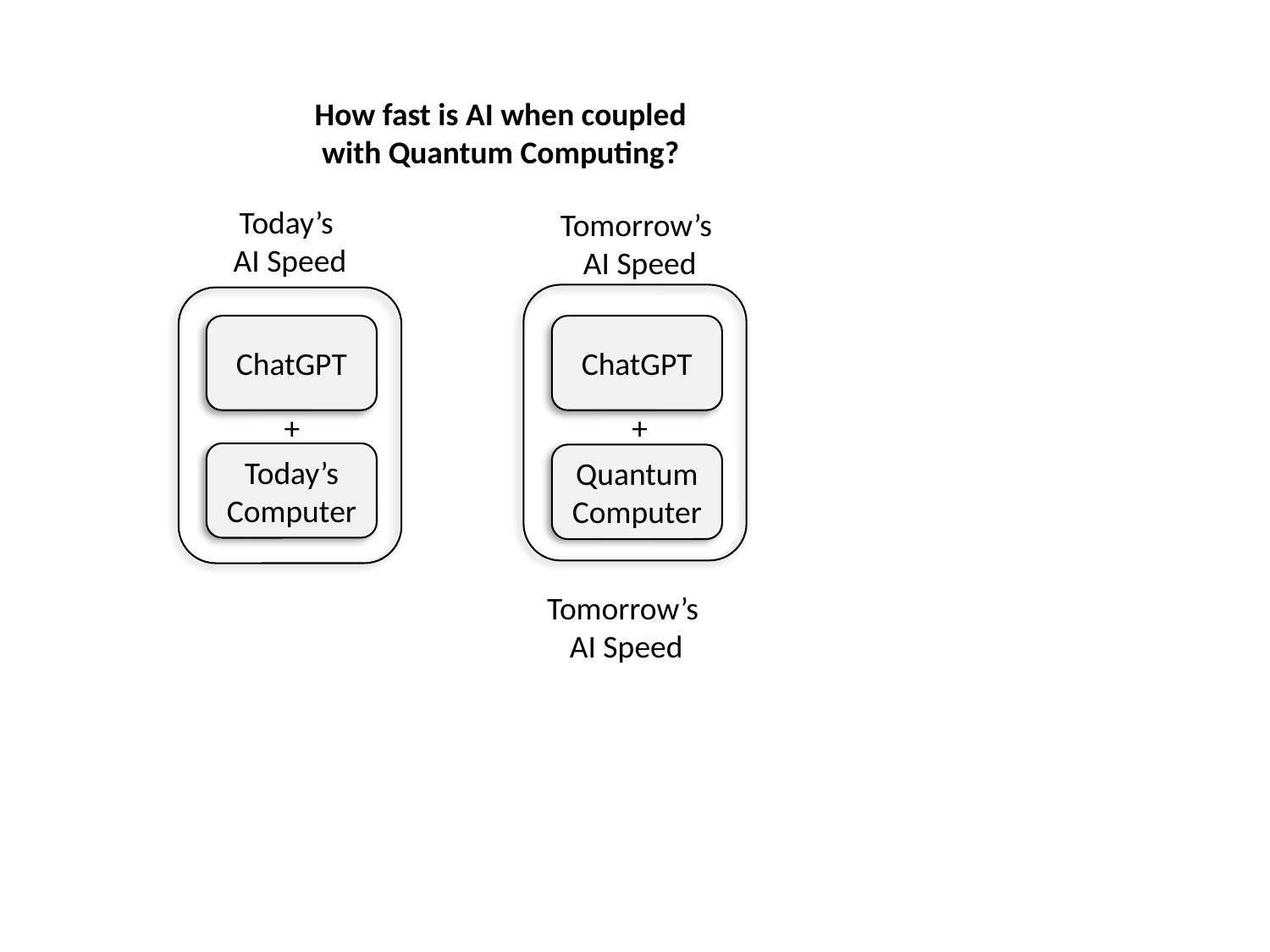

How fast is AI when coupled with Quantum Computing?
Today’s
AI Speed
Tomorrow’s
AI Speed

ChatGPT
ChatGPT
+
+
Today’s Computer
Quantum Computer
Tomorrow’s
AI Speed